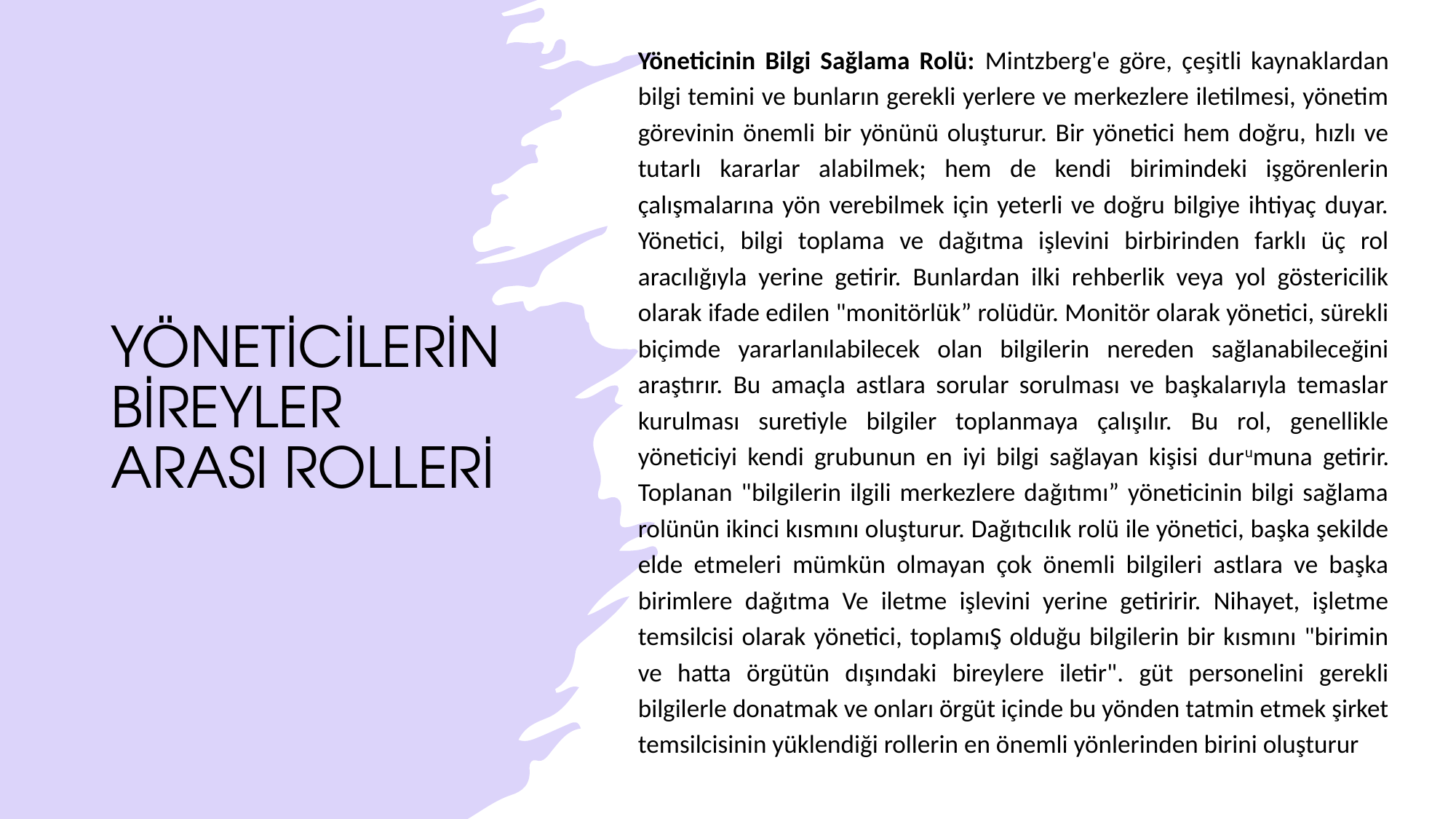

Yöneticinin Bilgi Sağlama Rolü: Mintzberg'e göre, çeşitli kaynaklardan bilgi temini ve bunların gerekli yerlere ve merkezlere iletilmesi, yönetim görevinin önemli bir yönünü oluşturur. Bir yönetici hem doğru, hızlı ve tutarlı kararlar alabilmek; hem de kendi birimindeki işgörenlerin çalışmalarına yön verebilmek için yeterli ve doğru bilgiye ihtiyaç duyar. Yönetici, bilgi toplama ve dağıtma işlevini birbirinden farklı üç rol aracılığıyla yerine getirir. Bunlardan ilki rehberlik veya yol göstericilik olarak ifade edilen "monitörlük” rolüdür. Monitör olarak yönetici, sürekli biçimde yararlanılabilecek olan bilgilerin nereden sağlanabileceğini araştırır. Bu amaçla astlara sorular sorulması ve başkalarıyla temaslar kurulması suretiyle bilgiler toplanmaya çalışılır. Bu rol, genellikle yöneticiyi kendi grubunun en iyi bilgi sağlayan kişisi durumuna getirir. Toplanan "bilgilerin ilgili merkezlere dağıtımı” yöneticinin bilgi sağlama rolünün ikinci kısmını oluşturur. Dağıtıcılık rolü ile yönetici, başka şekilde elde etmeleri mümkün olmayan çok önemli bilgileri astlara ve başka birimlere dağıtma Ve iletme işlevini yerine getiririr. Nihayet, işletme temsilcisi olarak yönetici, toplamıŞ olduğu bilgilerin bir kısmını "birimin ve hatta örgütün dışındaki bireylere iletir". güt personelini gerekli bilgilerle donatmak ve onları örgüt içinde bu yönden tatmin etmek şirket temsilcisinin yüklendiği rollerin en önemli yönlerinden birini oluşturur

# YÖNETİCİLERİN BİREYLER ARASI ROLLERİ